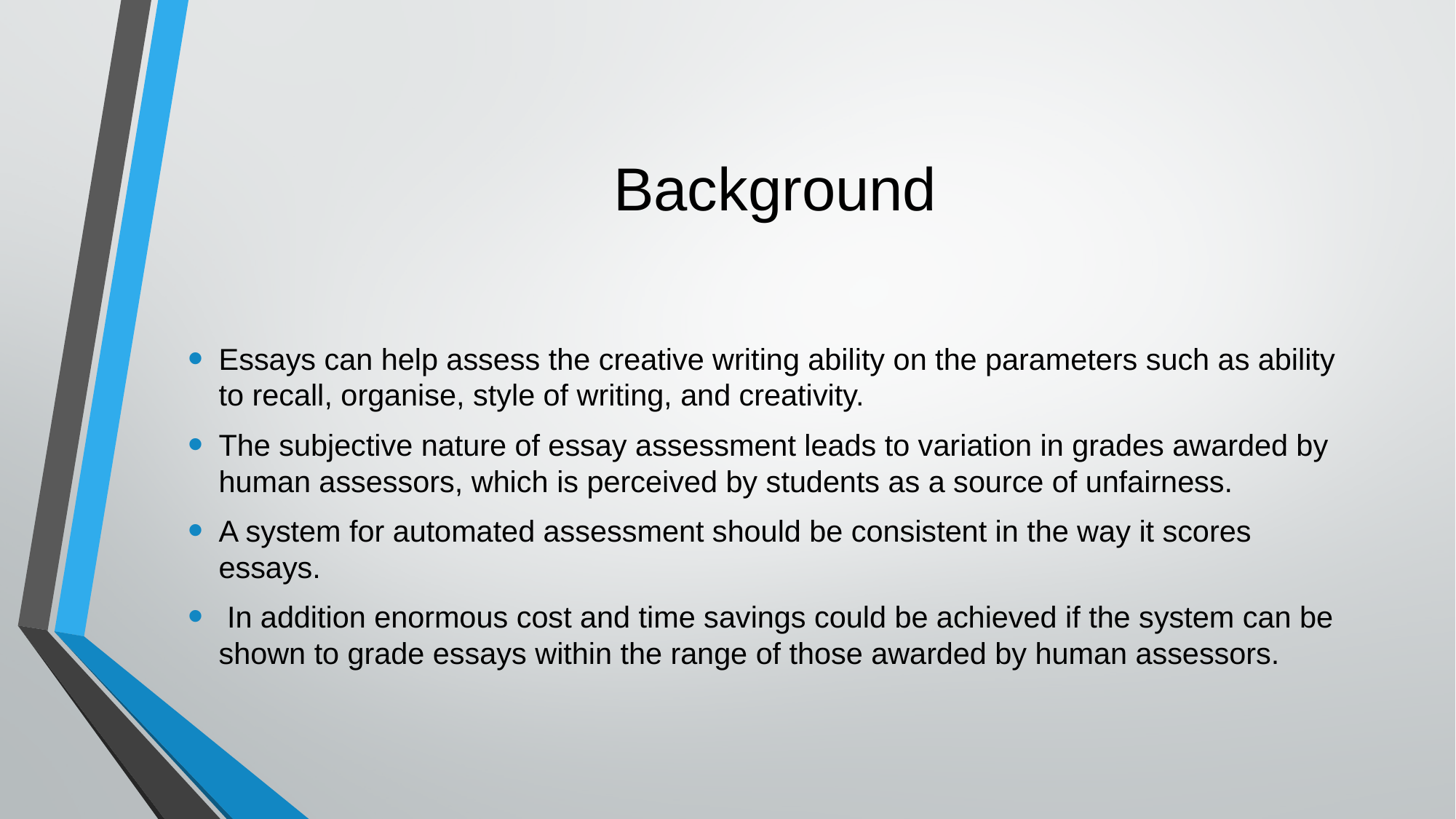

# Background
Essays can help assess the creative writing ability on the parameters such as ability to recall, organise, style of writing, and creativity.
The subjective nature of essay assessment leads to variation in grades awarded by human assessors, which is perceived by students as a source of unfairness.
A system for automated assessment should be consistent in the way it scores essays.
 In addition enormous cost and time savings could be achieved if the system can be shown to grade essays within the range of those awarded by human assessors.